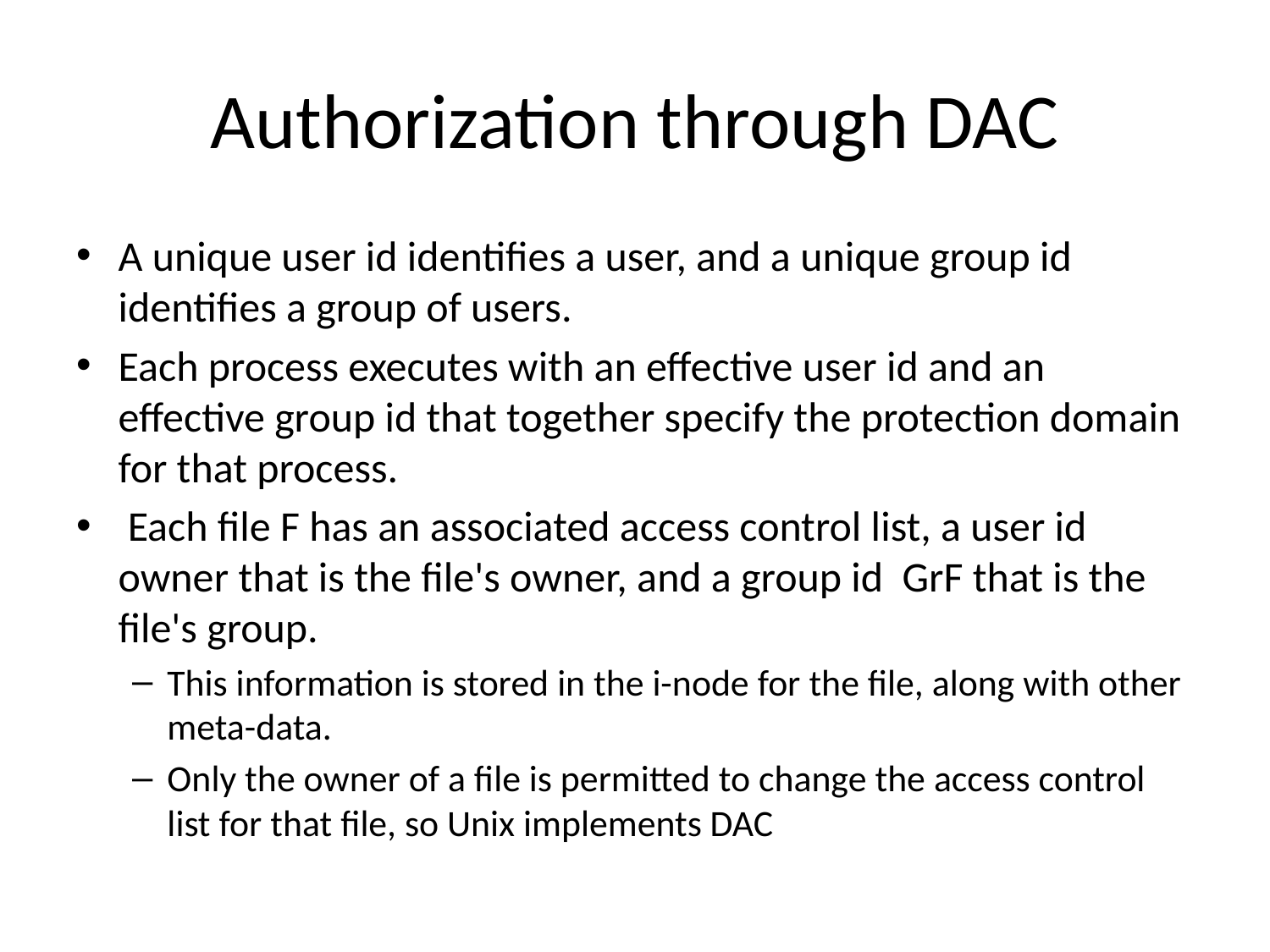

# Authorization through DAC
A unique user id identifies a user, and a unique group id identifies a group of users.
Each process executes with an effective user id and an effective group id that together specify the protection domain for that process.
 Each file F has an associated access control list, a user id owner that is the file's owner, and a group id  GrF that is the file's group.
This information is stored in the i-node for the file, along with other meta-data.
Only the owner of a file is permitted to change the access control list for that file, so Unix implements DAC